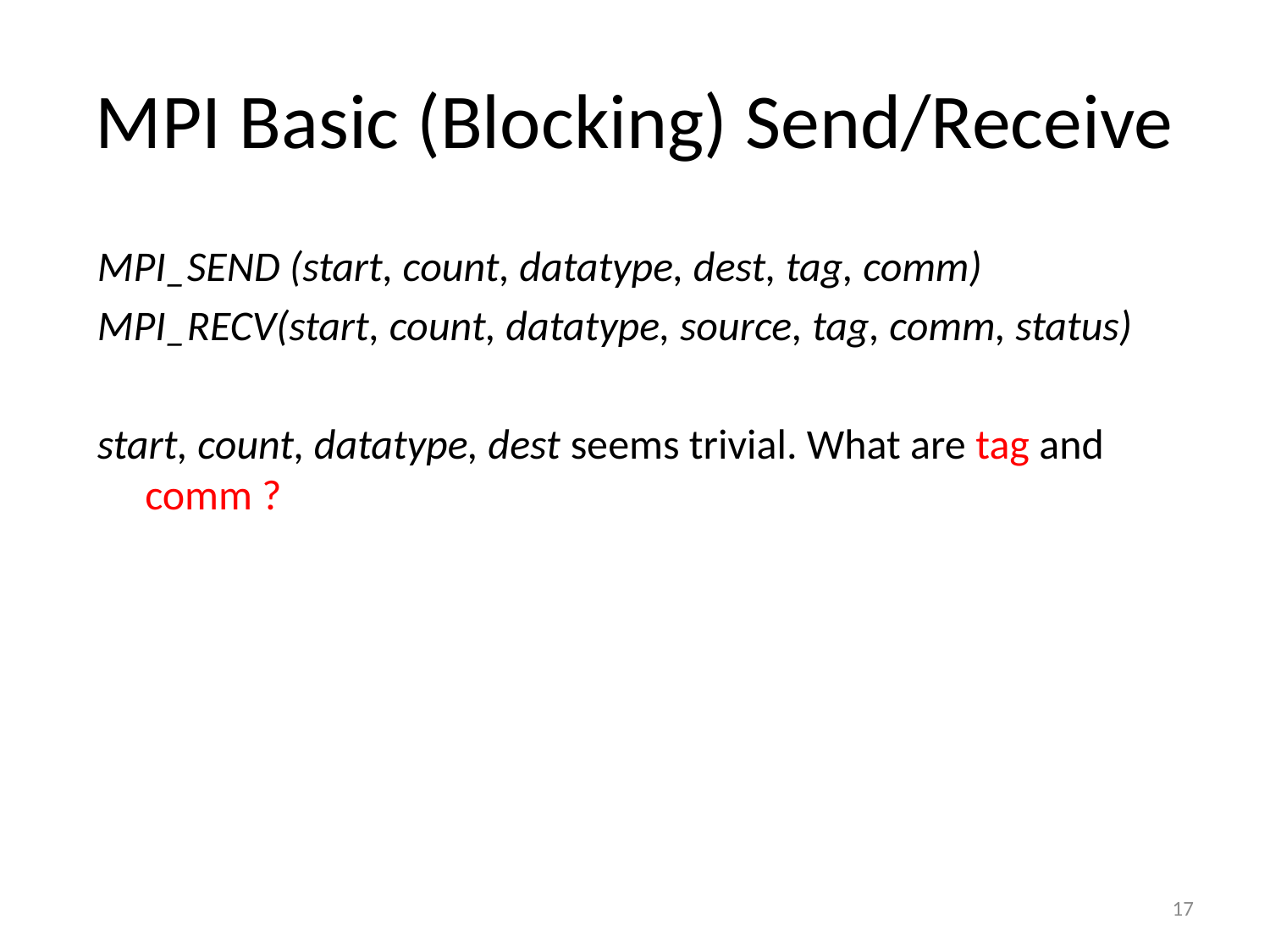

# MPI Basic (Blocking) Send/Receive
MPI_SEND (start, count, datatype, dest, tag, comm)
MPI_RECV(start, count, datatype, source, tag, comm, status)

start, count, datatype, dest seems trivial. What are tag and comm ?
17